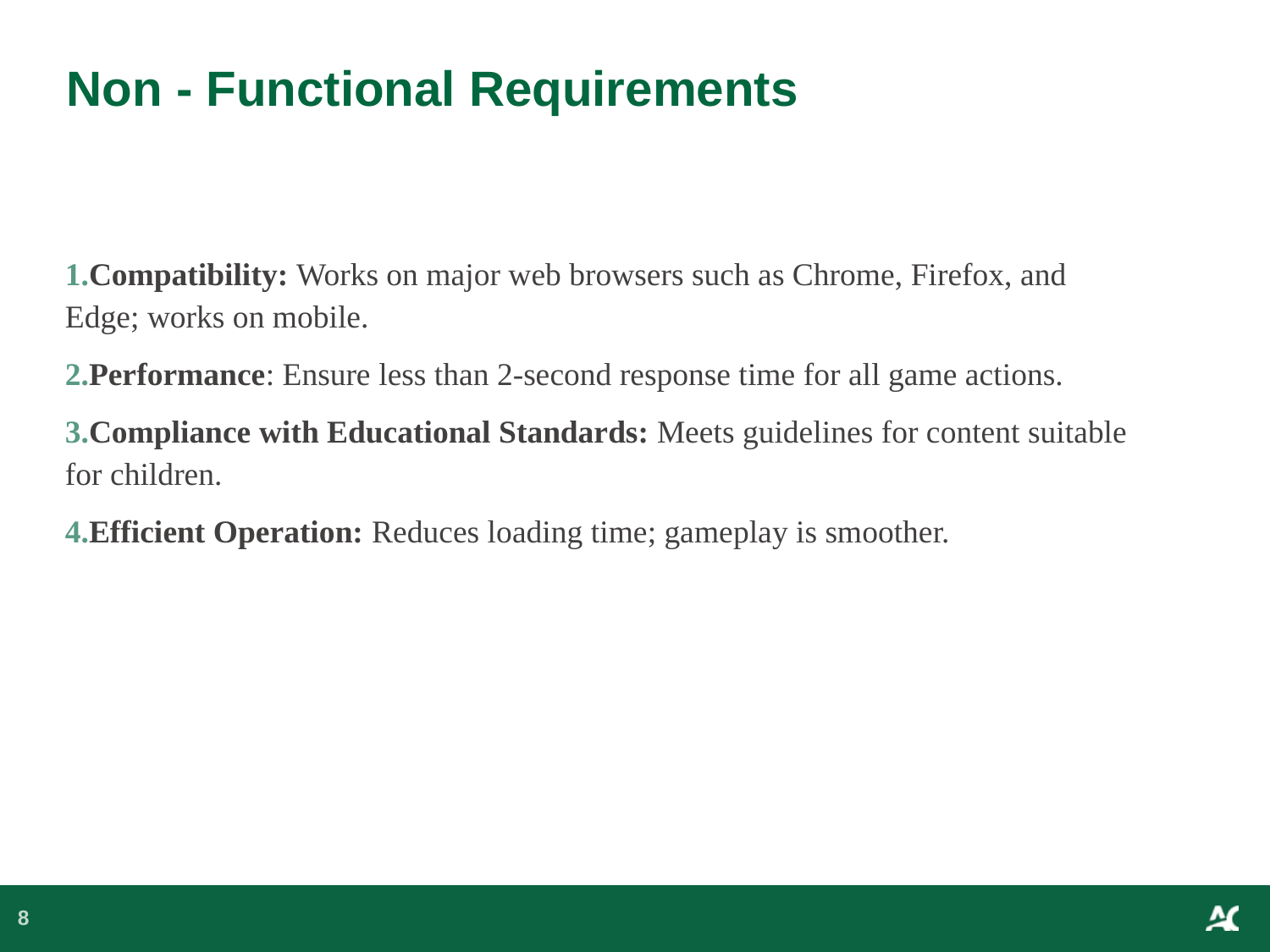

# Non - Functional Requirements
Compatibility: Works on major web browsers such as Chrome, Firefox, and Edge; works on mobile.​
Performance: Ensure less than 2-second response time for all game actions.​
Compliance with Educational Standards: Meets guidelines for content suitable for children.​
Efficient Operation: Reduces loading time; gameplay is smoother.

8